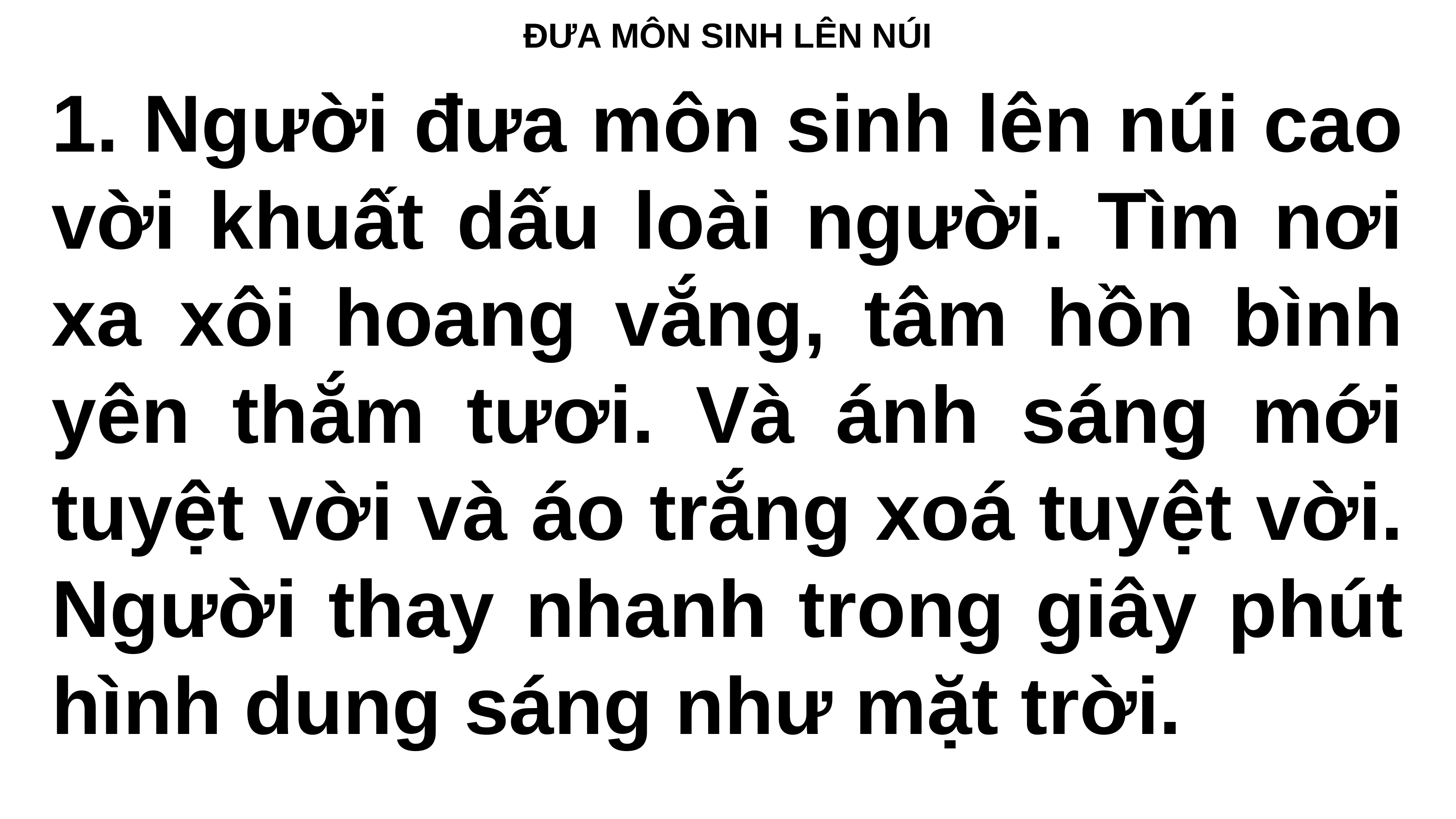

# ĐƯA MÔN SINH LÊN NÚI
1. Người đưa môn sinh lên núi cao vời khuất dấu loài người. Tìm nơi xa xôi hoang vắng, tâm hồn bình yên thắm tươi. Và ánh sáng mới tuyệt vời và áo trắng xoá tuyệt vời. Người thay nhanh trong giây phút hình dung sáng như mặt trời.